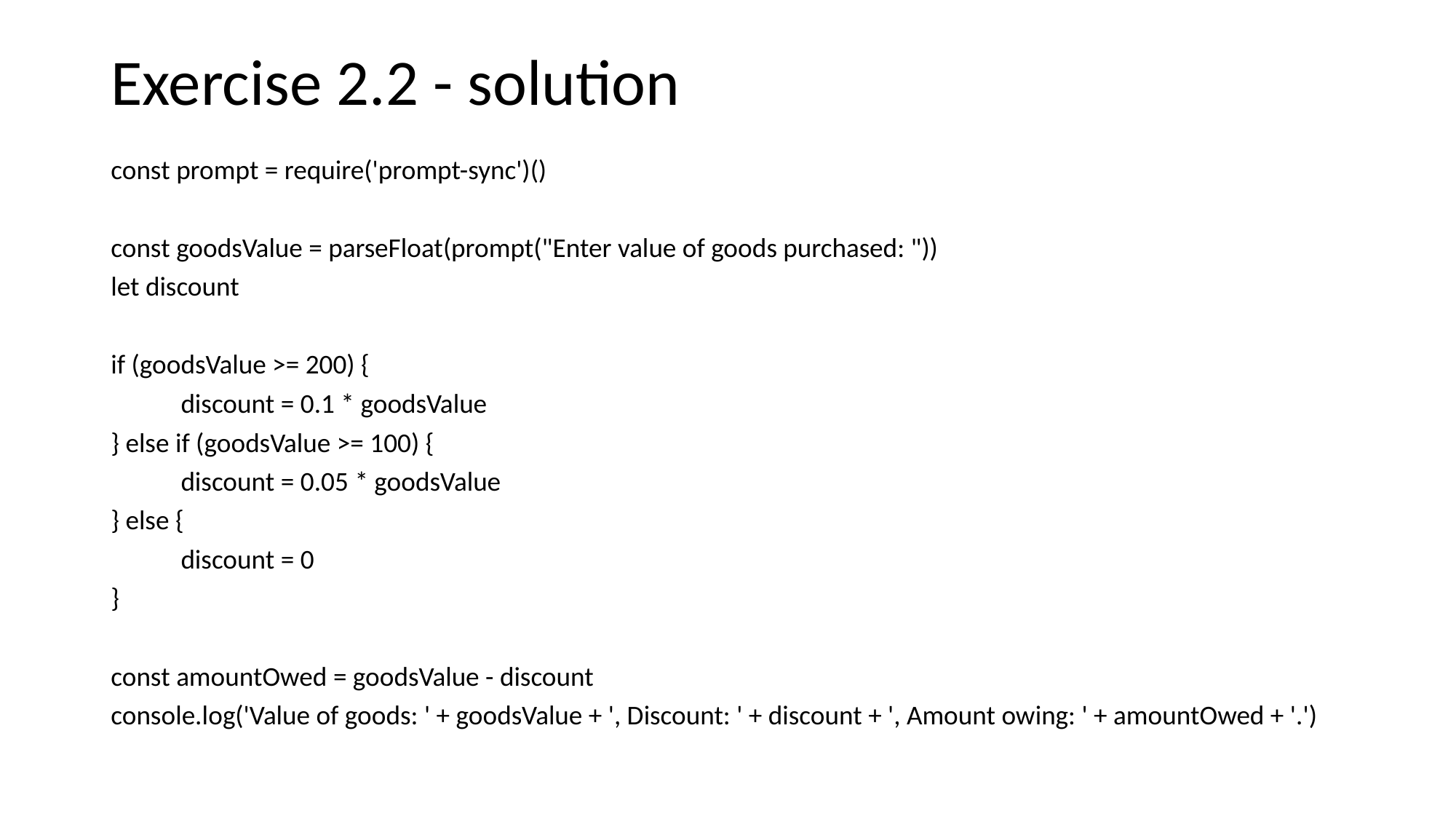

# Exercise 2.2 - solution
const prompt = require('prompt-sync')()

const goodsValue = parseFloat(prompt("Enter value of goods purchased: "))
let discount

if (goodsValue >= 200) {
  	discount = 0.1 * goodsValue
} else if (goodsValue >= 100) {
  	discount = 0.05 * goodsValue
} else {
  	discount = 0
}

const amountOwed = goodsValue - discount
console.log('Value of goods: ' + goodsValue + ', Discount: ' + discount + ', Amount owing: ' + amountOwed + '.')